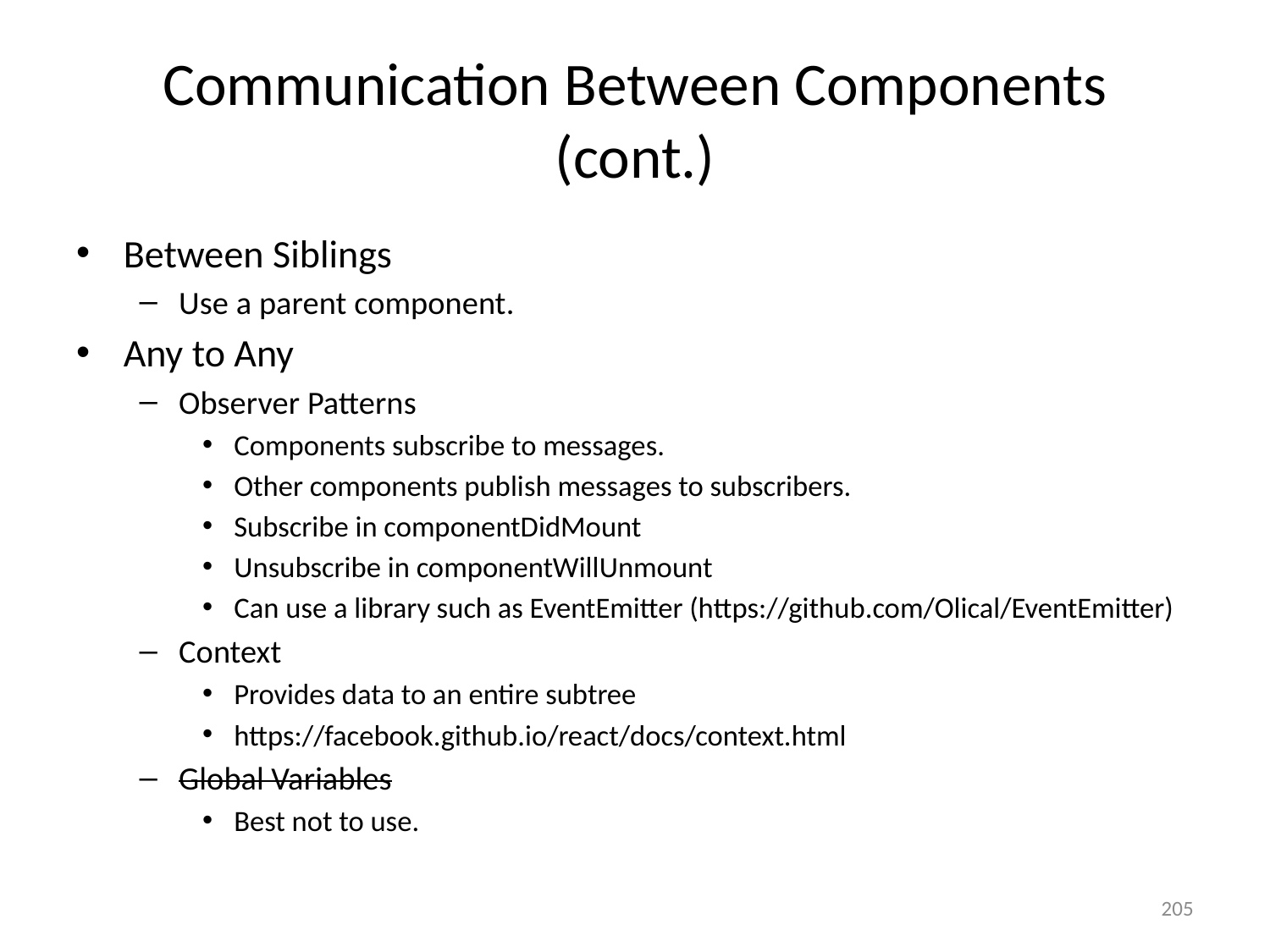

# Communication Between Components (cont.)
Between Siblings
Use a parent component.
Any to Any
Observer Patterns
Components subscribe to messages.
Other components publish messages to subscribers.
Subscribe in componentDidMount
Unsubscribe in componentWillUnmount
Can use a library such as EventEmitter (https://github.com/Olical/EventEmitter)
Context
Provides data to an entire subtree
https://facebook.github.io/react/docs/context.html
Global Variables
Best not to use.
205